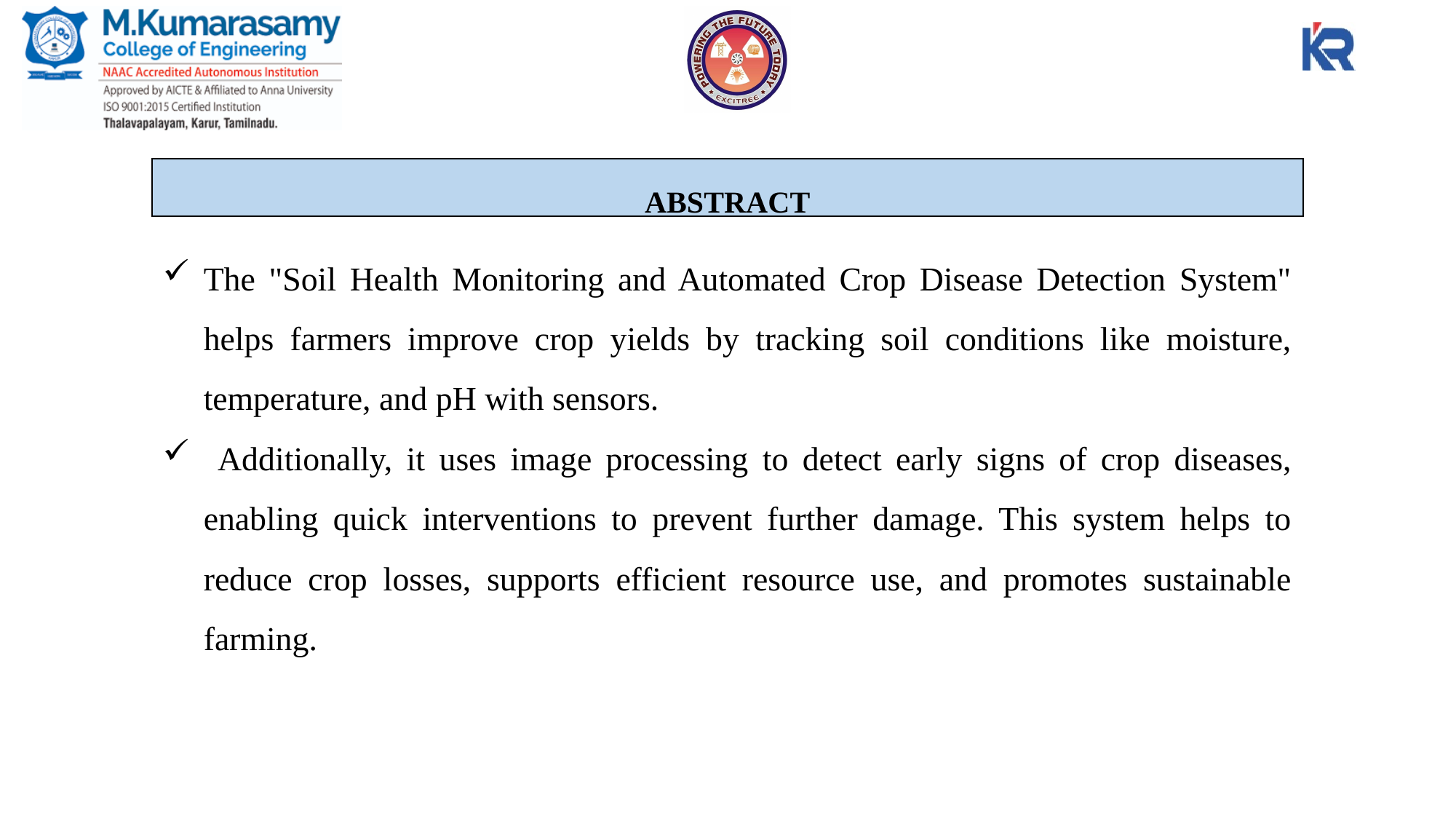

ABSTRACT
The "Soil Health Monitoring and Automated Crop Disease Detection System" helps farmers improve crop yields by tracking soil conditions like moisture, temperature, and pH with sensors.
 Additionally, it uses image processing to detect early signs of crop diseases, enabling quick interventions to prevent further damage. This system helps to reduce crop losses, supports efficient resource use, and promotes sustainable farming.